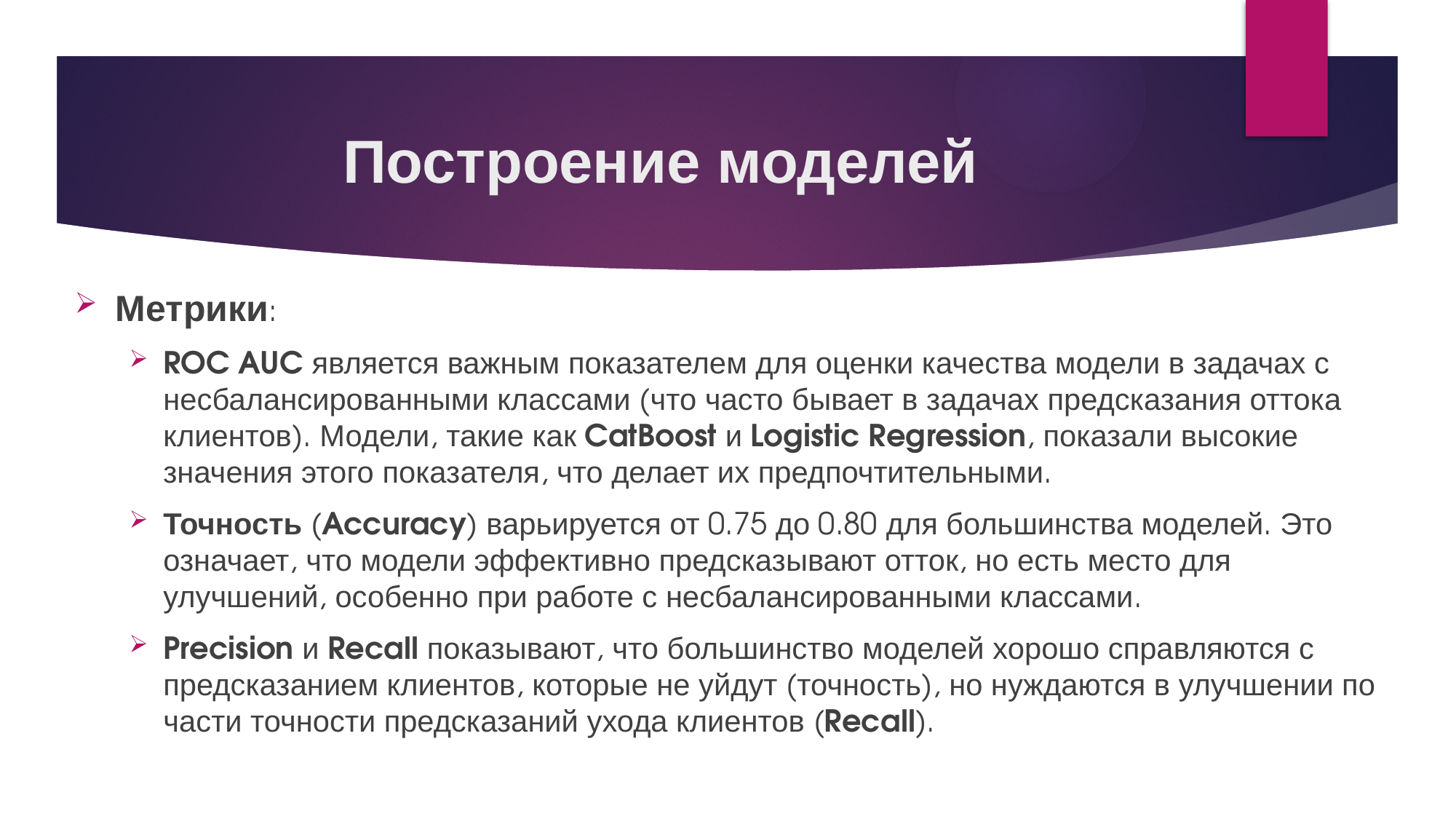

# Построение моделей
Метрики:
ROC AUC является важным показателем для оценки качества модели в задачах с несбалансированными классами (что часто бывает в задачах предсказания оттока клиентов). Модели, такие как CatBoost и Logistic Regression, показали высокие значения этого показателя, что делает их предпочтительными.
Точность (Accuracy) варьируется от 0.75 до 0.80 для большинства моделей. Это означает, что модели эффективно предсказывают отток, но есть место для улучшений, особенно при работе с несбалансированными классами.
Precision и Recall показывают, что большинство моделей хорошо справляются с предсказанием клиентов, которые не уйдут (точность), но нуждаются в улучшении по части точности предсказаний ухода клиентов (Recall).